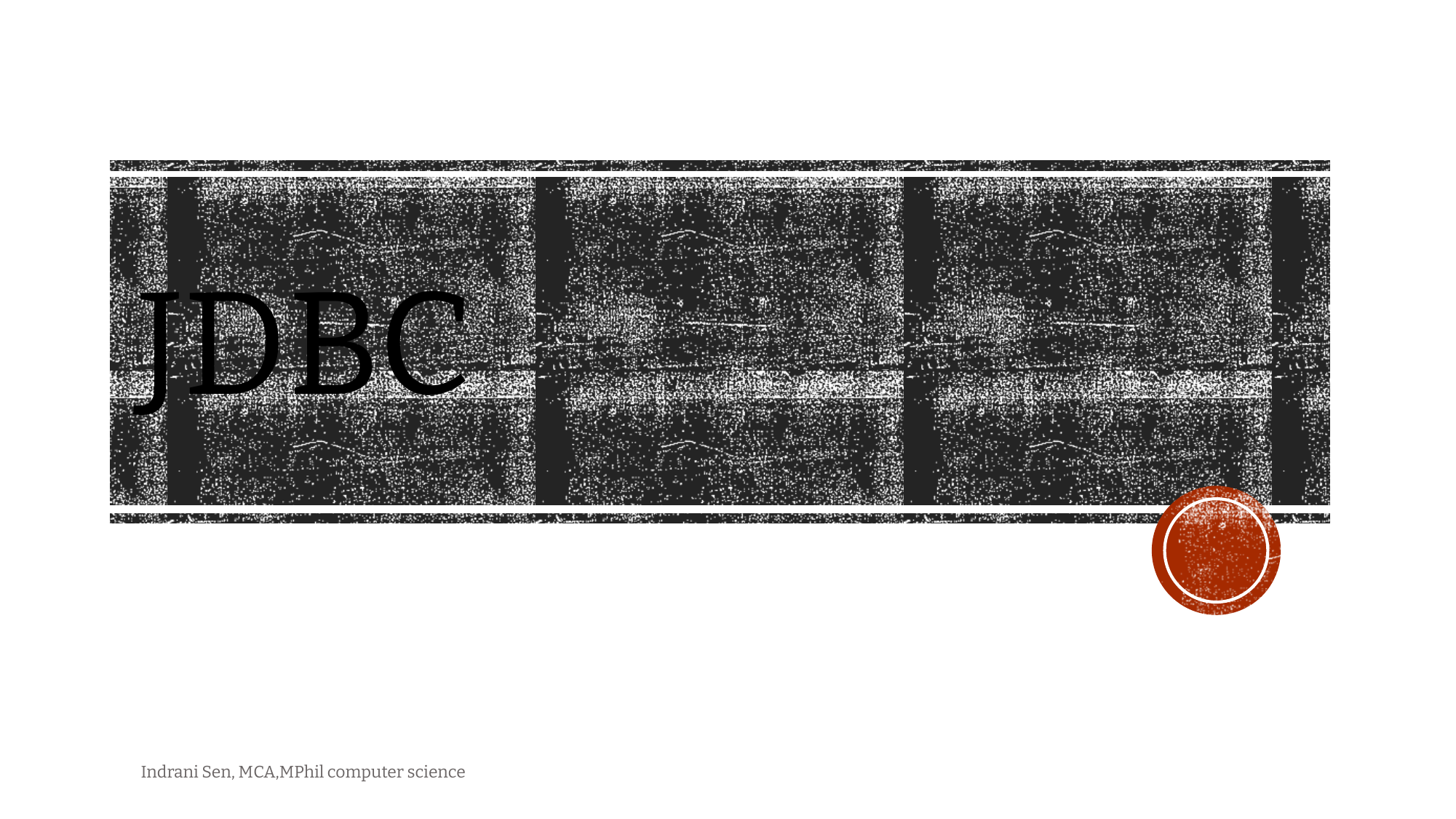

# JDBC

Indrani Sen, MCA,MPhil computer science